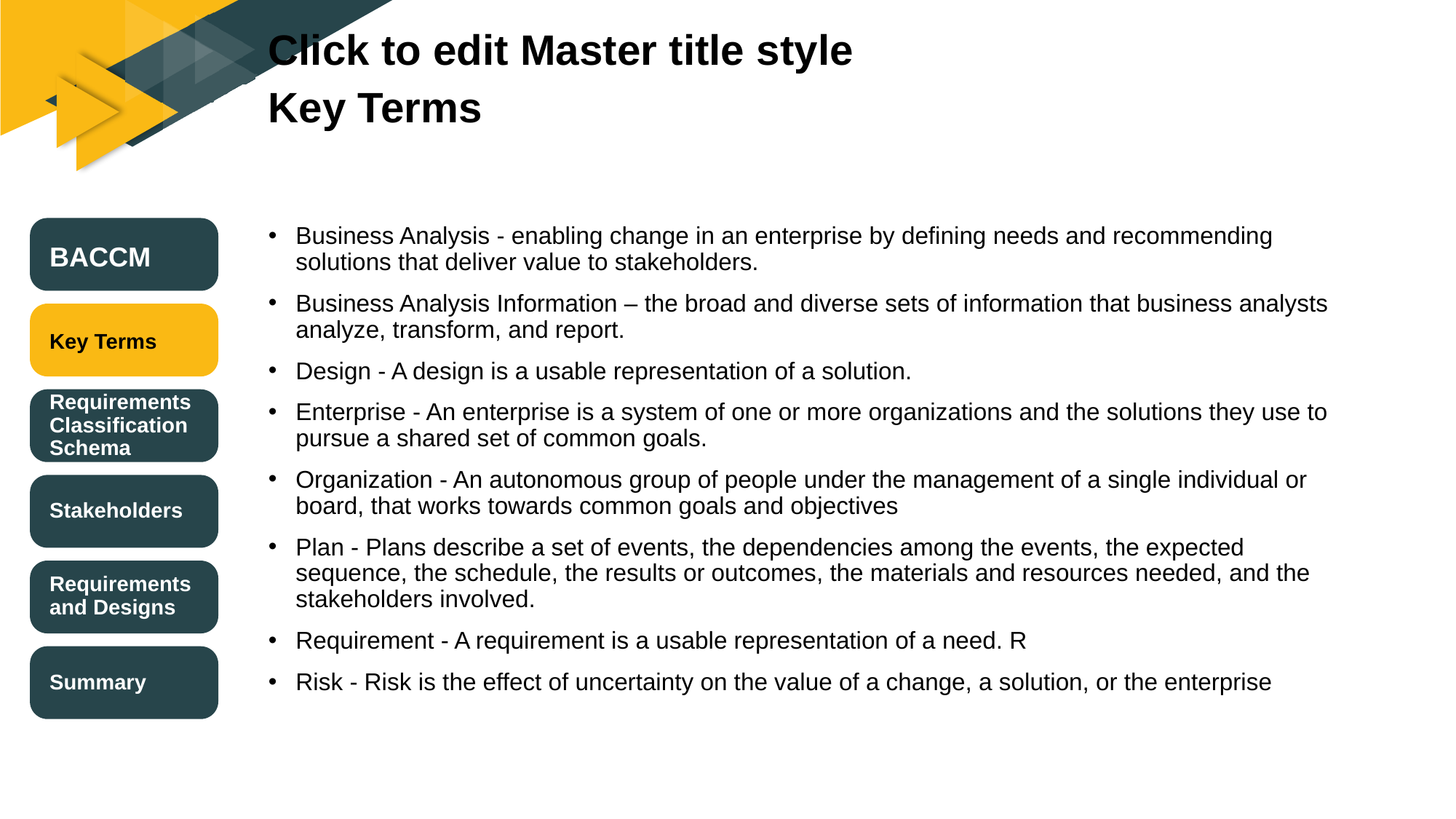

# Key Terms
Business Analysis - enabling change in an enterprise by defining needs and recommending solutions that deliver value to stakeholders.
Business Analysis Information – the broad and diverse sets of information that business analysts analyze, transform, and report.
Design - A design is a usable representation of a solution.
Enterprise - An enterprise is a system of one or more organizations and the solutions they use to pursue a shared set of common goals.
Organization - An autonomous group of people under the management of a single individual or board, that works towards common goals and objectives
Plan - Plans describe a set of events, the dependencies among the events, the expected sequence, the schedule, the results or outcomes, the materials and resources needed, and the stakeholders involved.
Requirement - A requirement is a usable representation of a need. R
Risk - Risk is the effect of uncertainty on the value of a change, a solution, or the enterprise
BACCM
Key Terms
Requirements Classification Schema
Stakeholders
Requirements and Designs
Summary